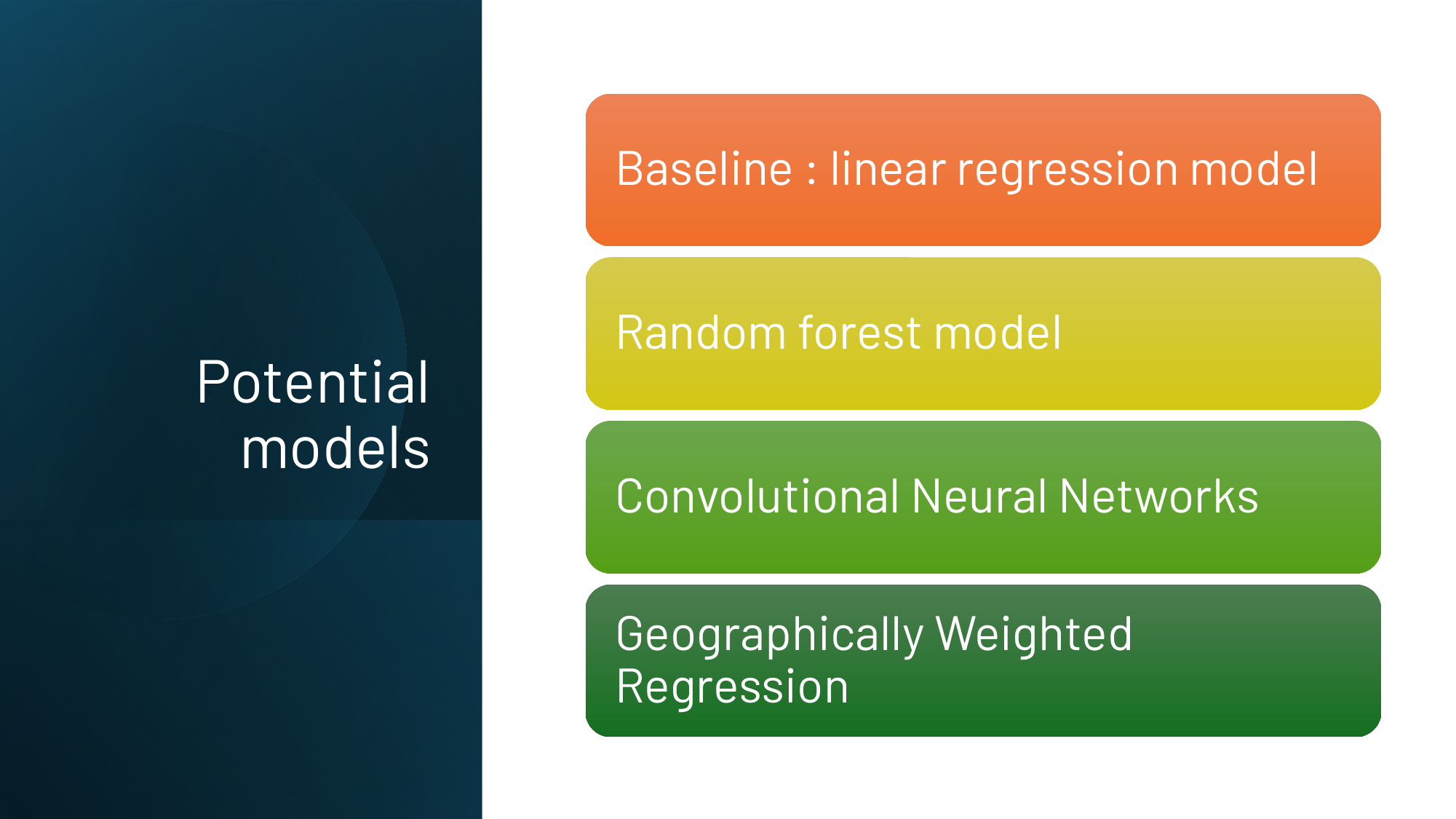

Baseline : linear regression model
Random forest model
Convolutional Neural Networks
Geographically Weighted Regression

# Potential models